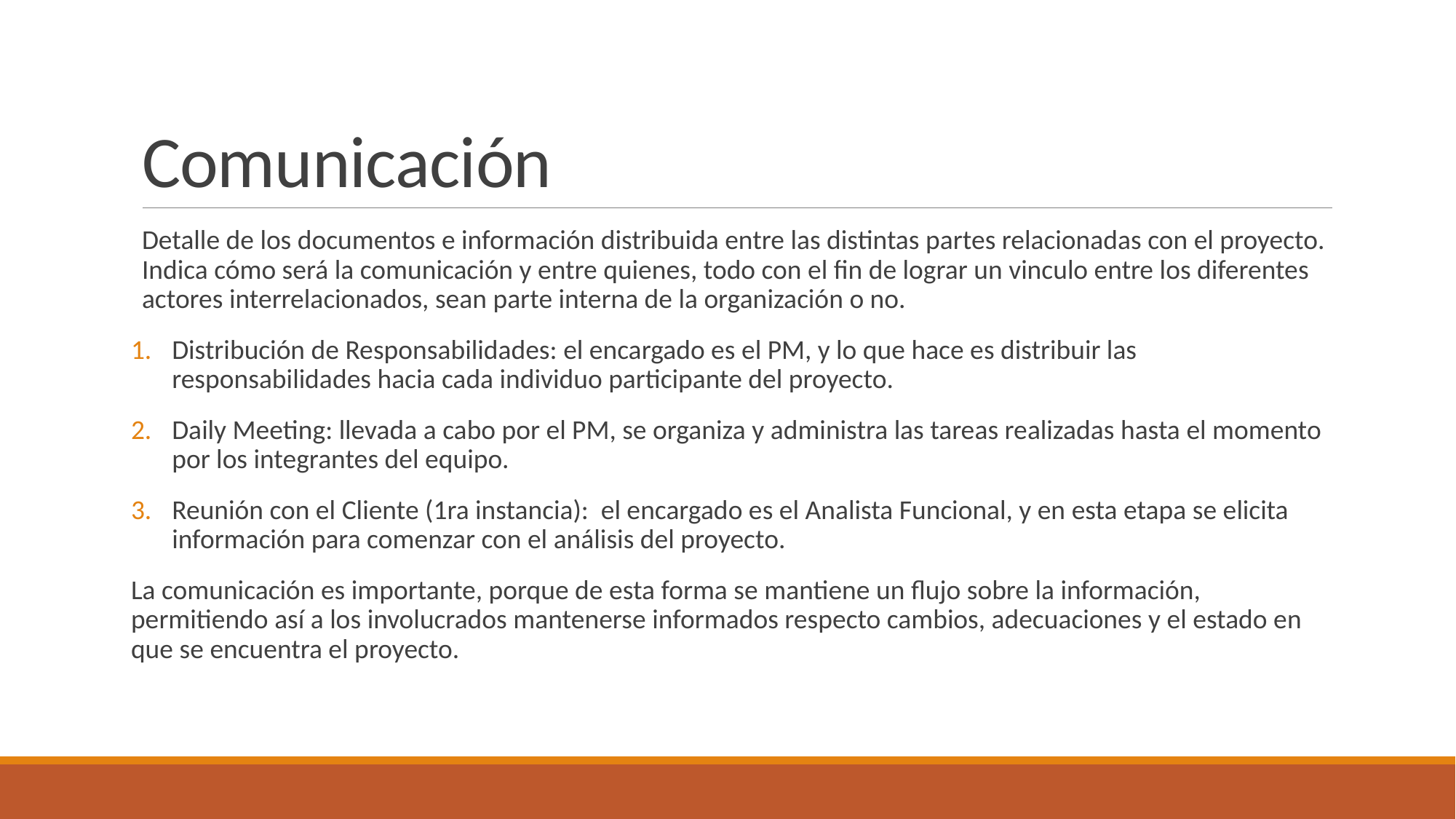

# Comunicación
Detalle de los documentos e información distribuida entre las distintas partes relacionadas con el proyecto. Indica cómo será la comunicación y entre quienes, todo con el fin de lograr un vinculo entre los diferentes actores interrelacionados, sean parte interna de la organización o no.
Distribución de Responsabilidades: el encargado es el PM, y lo que hace es distribuir las responsabilidades hacia cada individuo participante del proyecto.
Daily Meeting: llevada a cabo por el PM, se organiza y administra las tareas realizadas hasta el momento por los integrantes del equipo.
Reunión con el Cliente (1ra instancia):  el encargado es el Analista Funcional, y en esta etapa se elicita información para comenzar con el análisis del proyecto.
La comunicación es importante, porque de esta forma se mantiene un flujo sobre la información, permitiendo así a los involucrados mantenerse informados respecto cambios, adecuaciones y el estado en que se encuentra el proyecto.